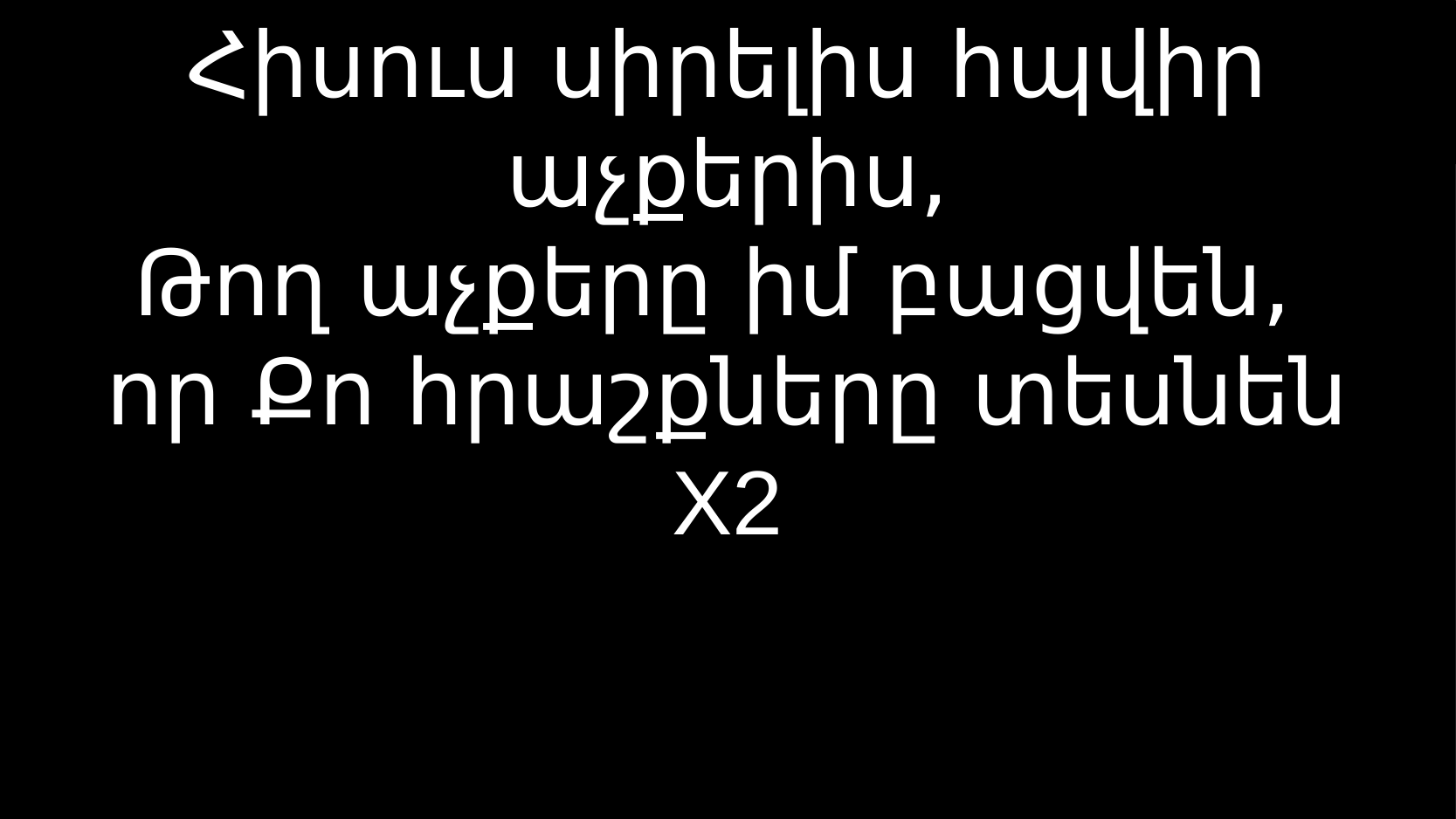

# Հիսուս սիրելիս հպվիր աչքերիս, Թող աչքերը իմ բացվեն, որ Քո հրաշքները տեսնեն X2